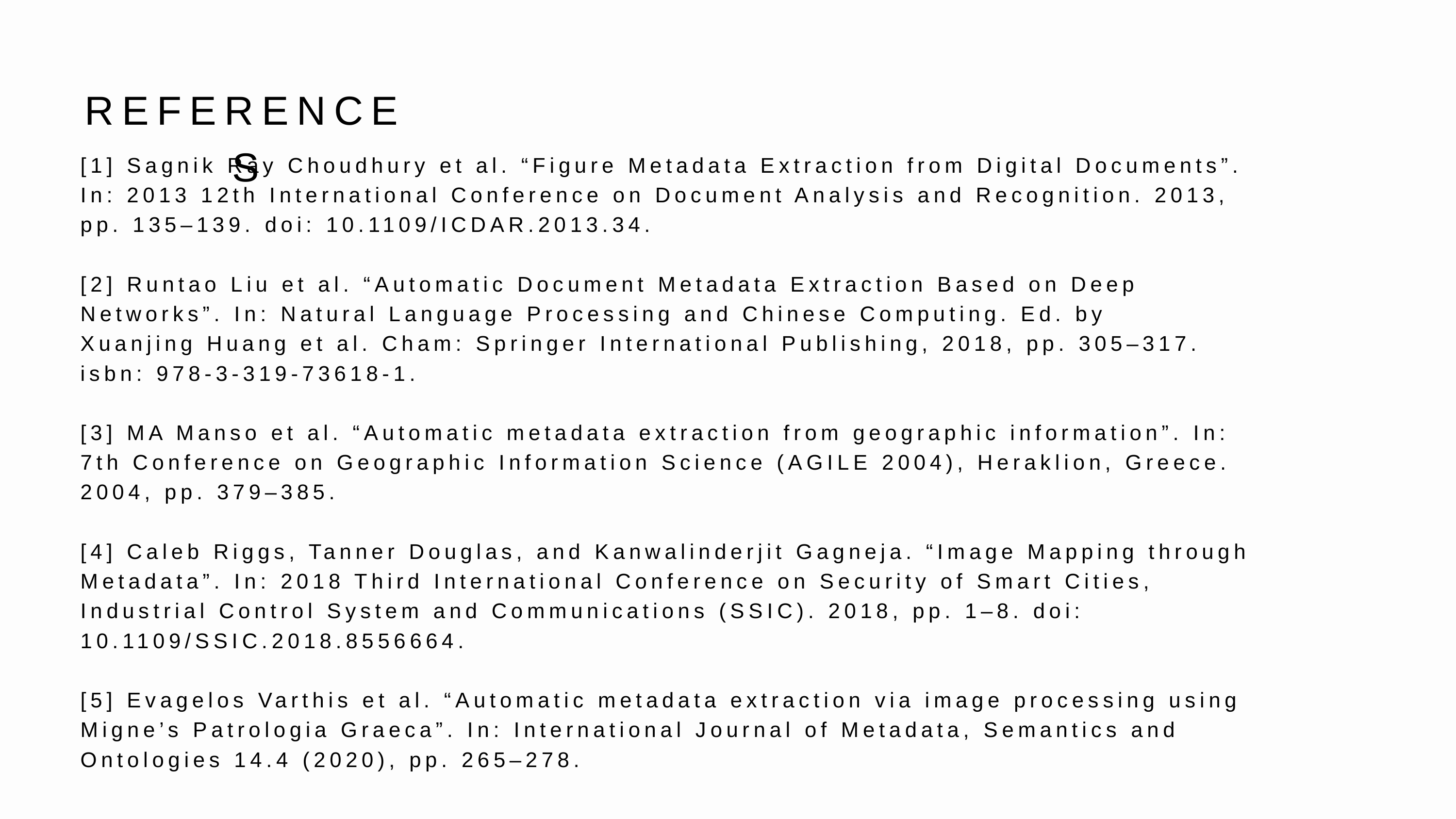

REFERENCES
[1] Sagnik Ray Choudhury et al. “Figure Metadata Extraction from Digital Documents”.
In: 2013 12th International Conference on Document Analysis and Recognition. 2013,
pp. 135–139. doi: 10.1109/ICDAR.2013.34.

[2] Runtao Liu et al. “Automatic Document Metadata Extraction Based on Deep
Networks”. In: Natural Language Processing and Chinese Computing. Ed. by
Xuanjing Huang et al. Cham: Springer International Publishing, 2018, pp. 305–317.
isbn: 978-3-319-73618-1.

[3] MA Manso et al. “Automatic metadata extraction from geographic information”. In:
7th Conference on Geographic Information Science (AGILE 2004), Heraklion, Greece.
2004, pp. 379–385.

[4] Caleb Riggs, Tanner Douglas, and Kanwalinderjit Gagneja. “Image Mapping through
Metadata”. In: 2018 Third International Conference on Security of Smart Cities,
Industrial Control System and Communications (SSIC). 2018, pp. 1–8. doi:
10.1109/SSIC.2018.8556664.

[5] Evagelos Varthis et al. “Automatic metadata extraction via image processing using
Migne’s Patrologia Graeca”. In: International Journal of Metadata, Semantics and
Ontologies 14.4 (2020), pp. 265–278.